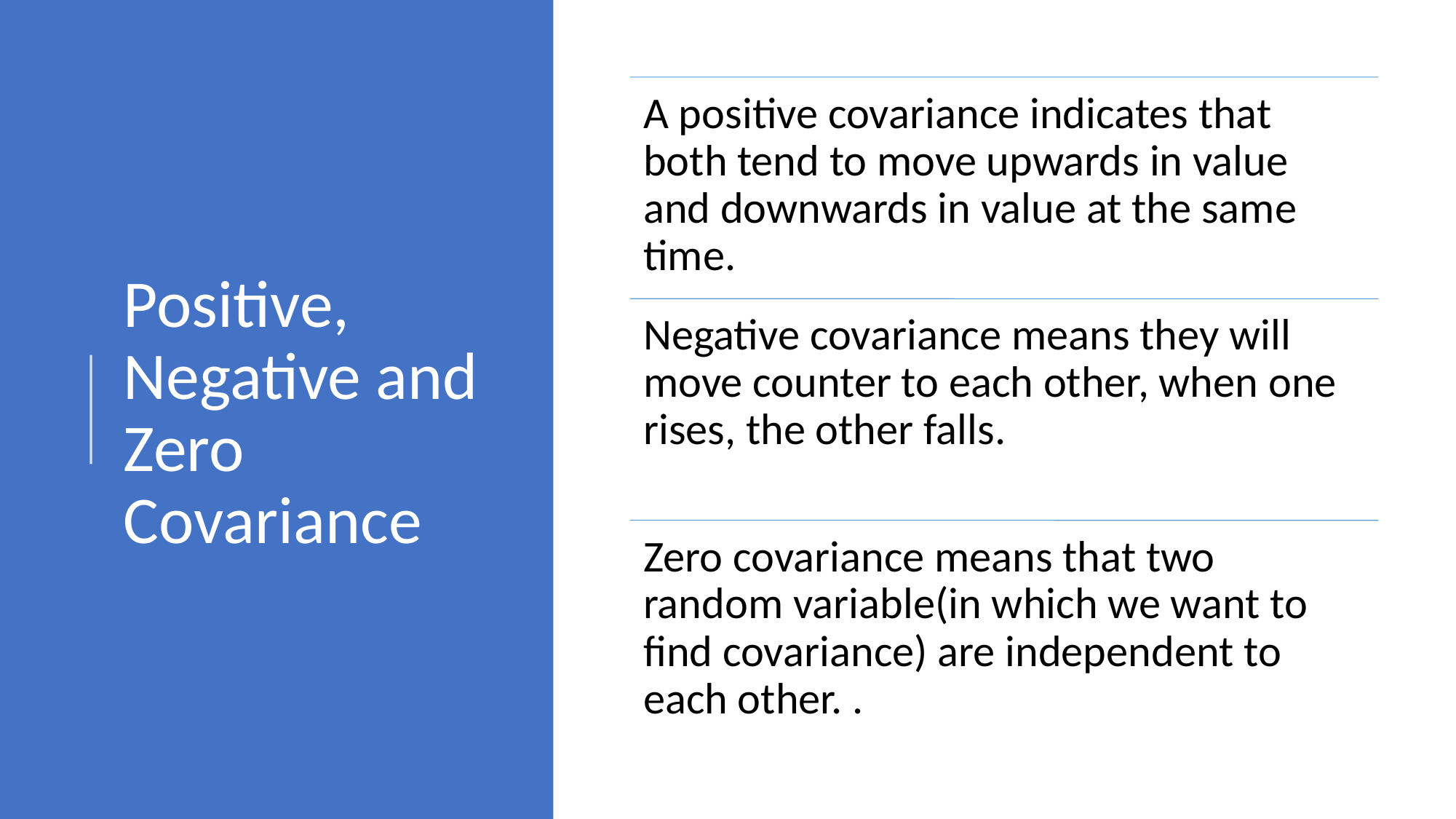

A positive covariance indicates that both tend to move upwards in value and downwards in value at the same time.
Negative covariance means they will move counter to each other, when one rises, the other falls.
Zero covariance means that two random variable(in which we want to find covariance) are independent to each other. .
# Positive, Negative and Zero Covariance